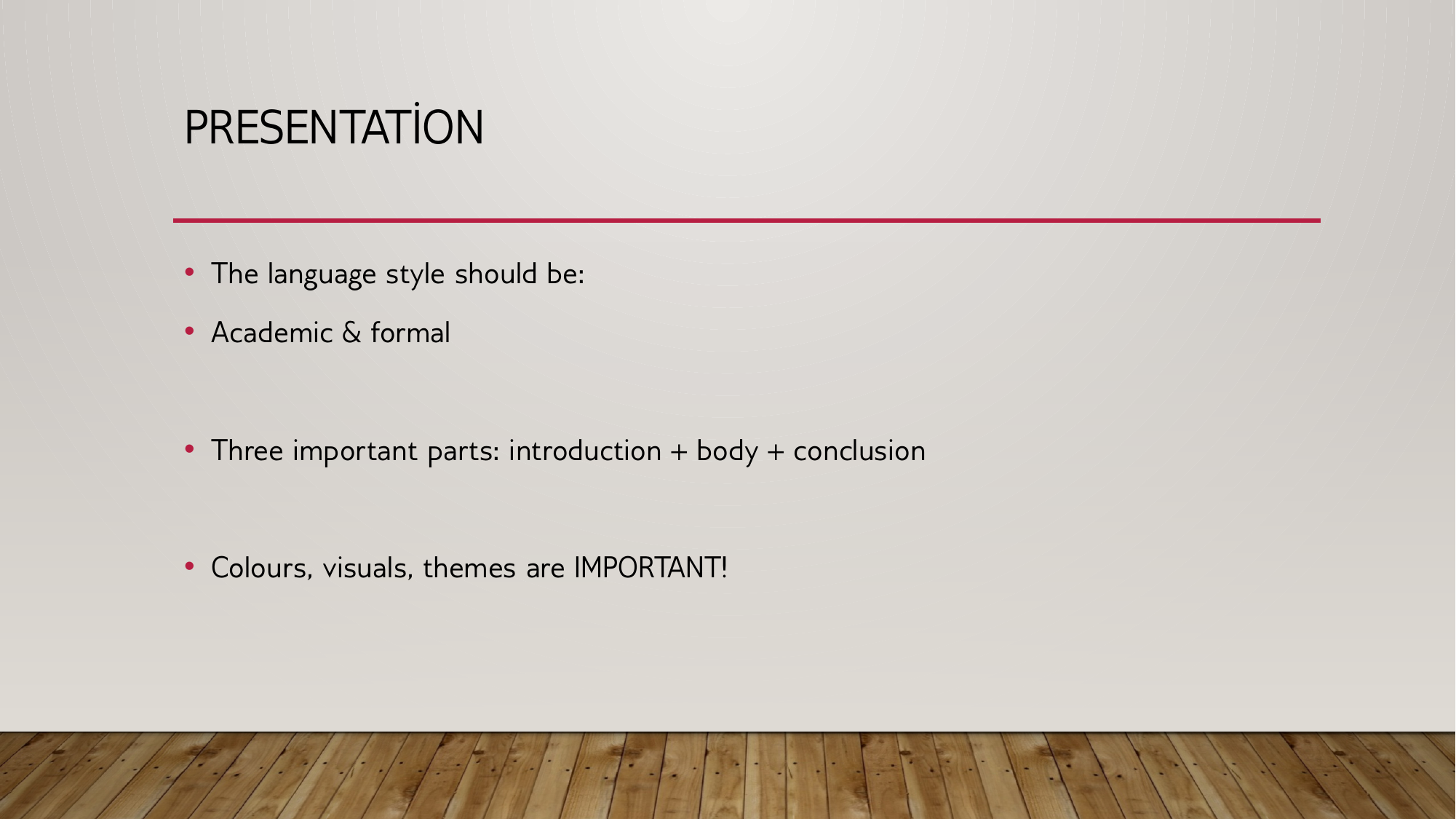

# Presentation
The language style should be:
Academic & formal

Three important parts: introduction + body + conclusion

Colours, visuals, themes are IMPORTANT!